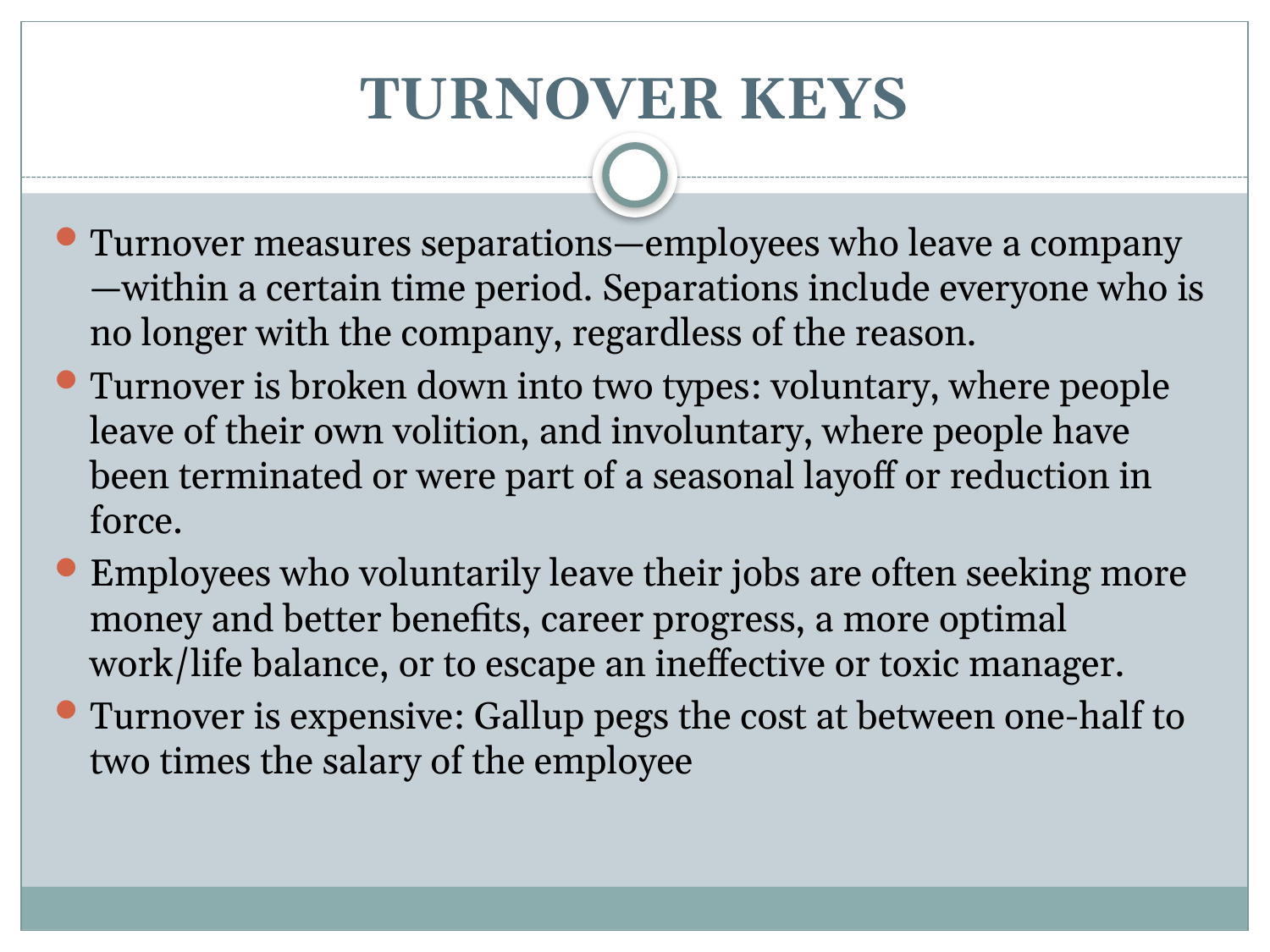

# TURNOVER KEYS
Turnover measures separations—employees who leave a company—within a certain time period. Separations include everyone who is no longer with the company, regardless of the reason.
Turnover is broken down into two types: voluntary, where people leave of their own volition, and involuntary, where people have been terminated or were part of a seasonal layoff or reduction in force.
Employees who voluntarily leave their jobs are often seeking more money and better benefits, career progress, a more optimal work/life balance, or to escape an ineffective or toxic manager.
Turnover is expensive: Gallup pegs the cost at between one-half to two times the salary of the employee